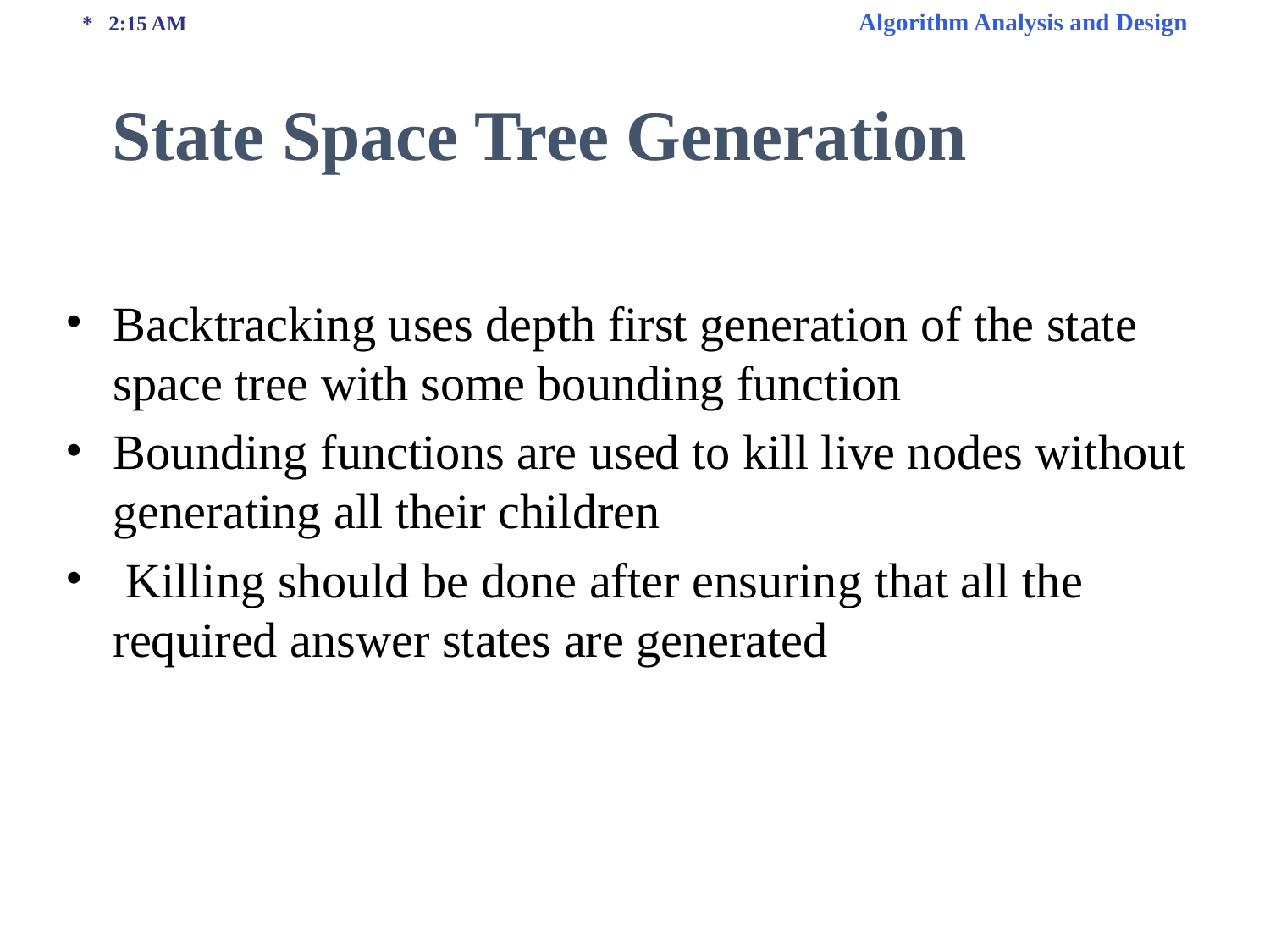

*   2:15 AM                                                                                                                               Algorithm Analysis and Design
State Space Tree Generation
Backtracking uses depth first generation of the state space tree with some bounding function
Bounding functions are used to kill live nodes without generating all their children
 Killing should be done after ensuring that all the required answer states are generated